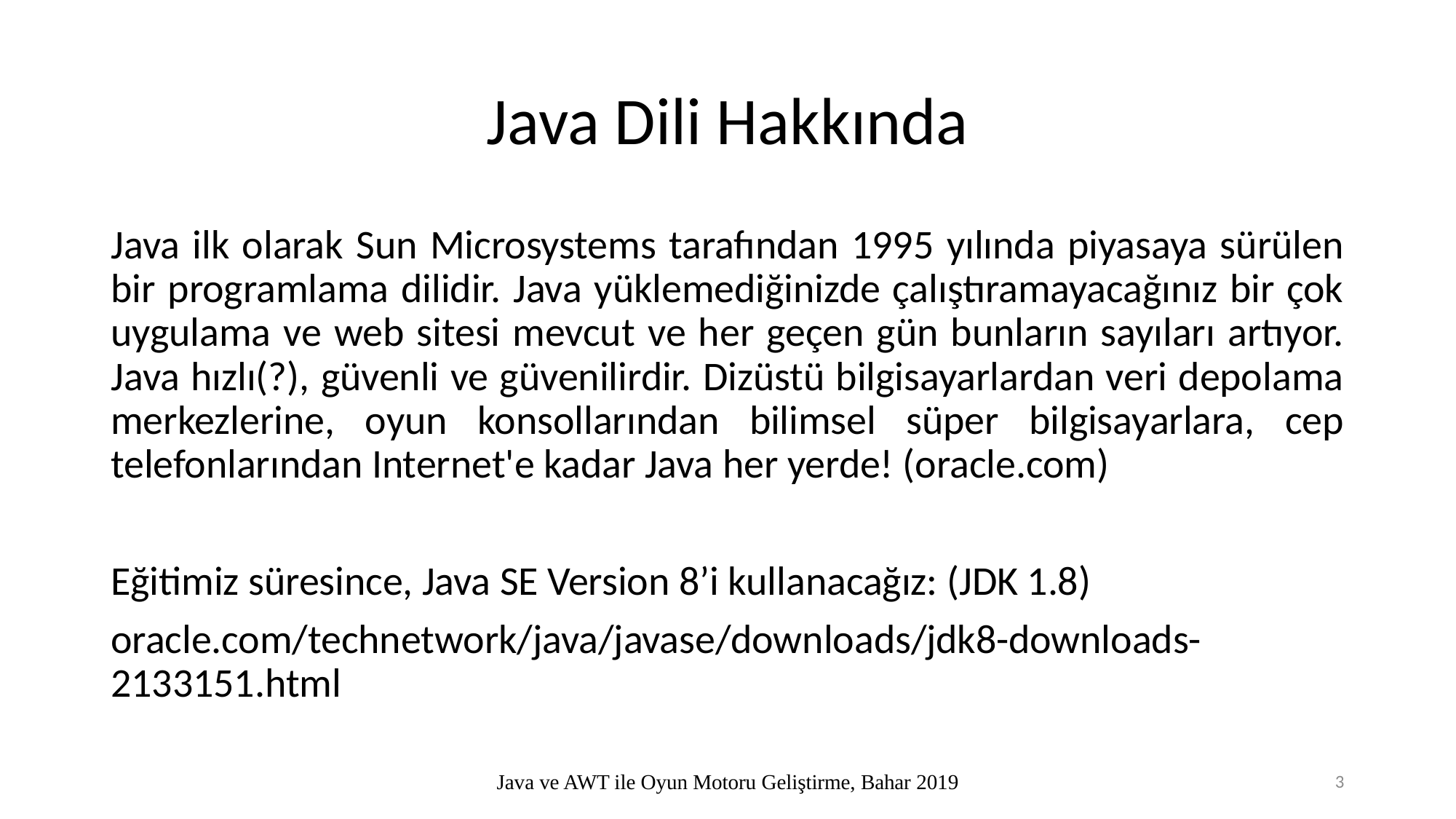

# Java Dili Hakkında
Java ilk olarak Sun Microsystems tarafından 1995 yılında piyasaya sürülen bir programlama dilidir. Java yüklemediğinizde çalıştıramayacağınız bir çok uygulama ve web sitesi mevcut ve her geçen gün bunların sayıları artıyor. Java hızlı(?), güvenli ve güvenilirdir. Dizüstü bilgisayarlardan veri depolama merkezlerine, oyun konsollarından bilimsel süper bilgisayarlara, cep telefonlarından Internet'e kadar Java her yerde! (oracle.com)

Eğitimiz süresince, Java SE Version 8’i kullanacağız: (JDK 1.8)
oracle.com/technetwork/java/javase/downloads/jdk8-downloads-2133151.html
Java ve AWT ile Oyun Motoru Geliştirme, Bahar 2019
3